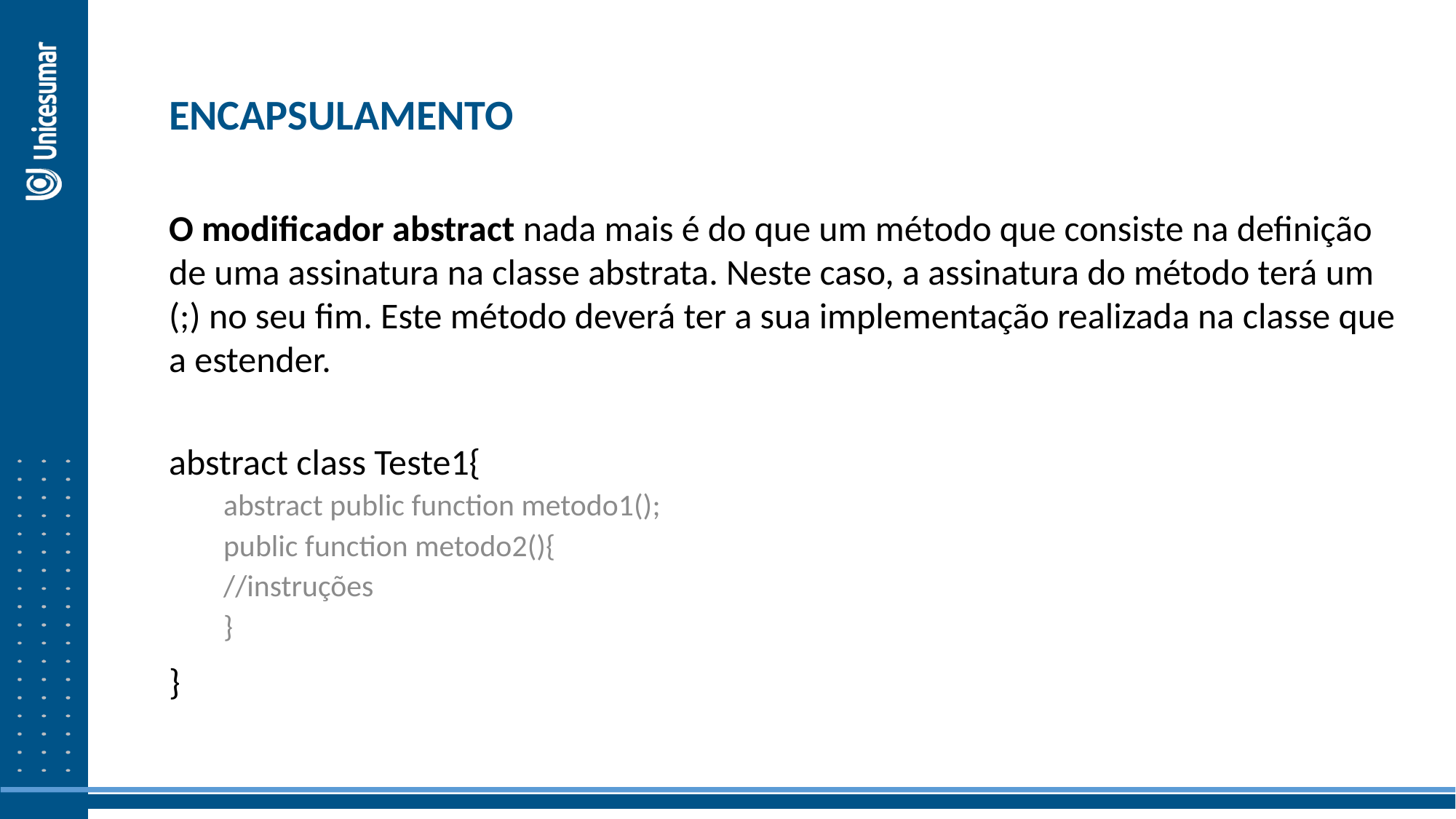

ENCAPSULAMENTO
O modificador abstract nada mais é do que um método que consiste na definição de uma assinatura na classe abstrata. Neste caso, a assinatura do método terá um (;) no seu fim. Este método deverá ter a sua implementação realizada na classe que a estender.
abstract class Teste1{
abstract public function metodo1();
public function metodo2(){
//instruções
}
}